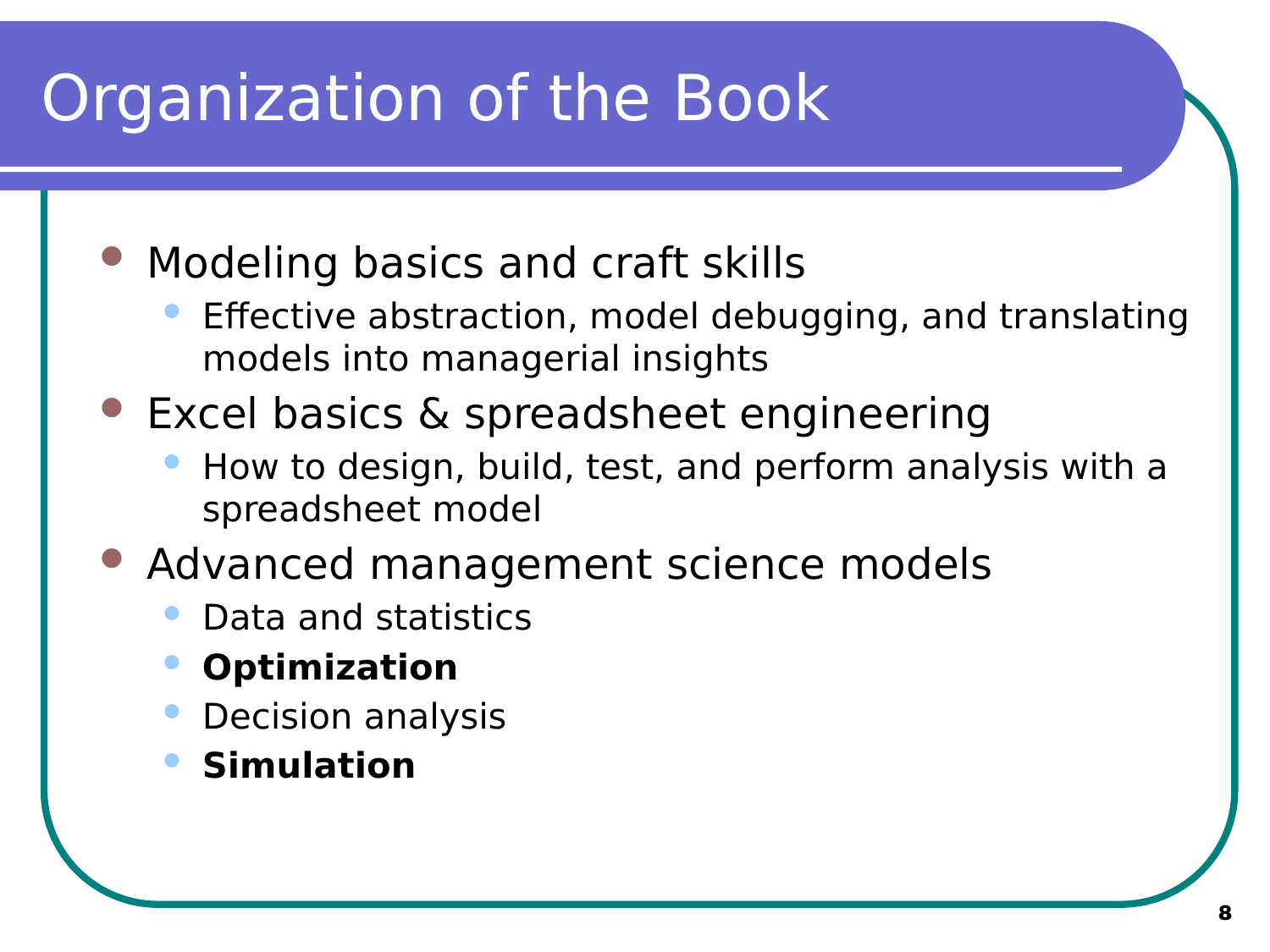

# Organization of the Book
Modeling basics and craft skills
Effective abstraction, model debugging, and translating models into managerial insights
Excel basics & spreadsheet engineering
How to design, build, test, and perform analysis with a spreadsheet model
Advanced management science models
Data and statistics
Optimization
Decision analysis
Simulation
8